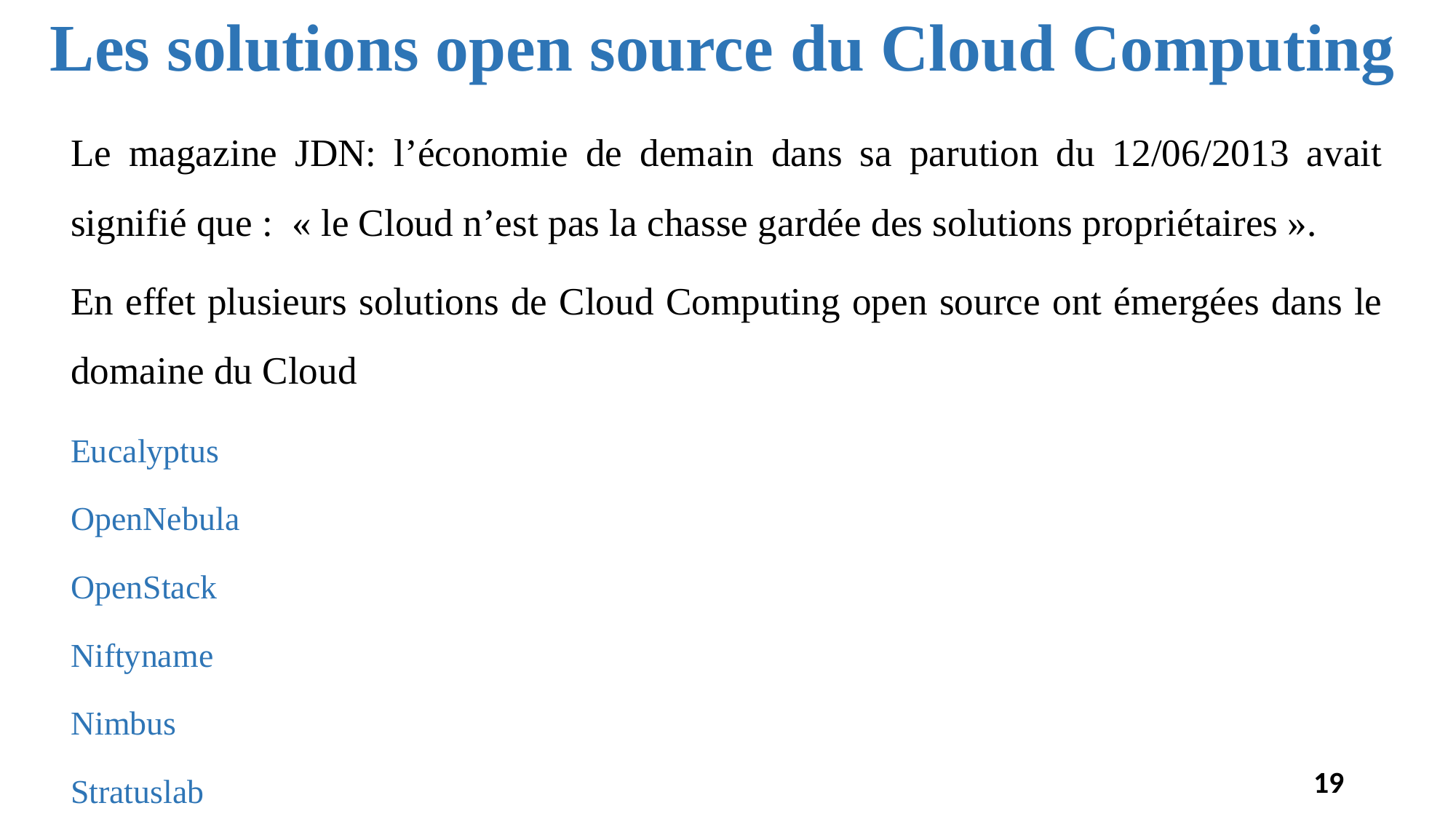

# Les solutions open source du Cloud Computing
Le magazine JDN: l’économie de demain dans sa parution du 12/06/2013 avait signifié que :  « le Cloud n’est pas la chasse gardée des solutions propriétaires ».
En effet plusieurs solutions de Cloud Computing open source ont émergées dans le domaine du Cloud
Eucalyptus
OpenNebula
OpenStack
Niftyname
Nimbus
Stratuslab
19